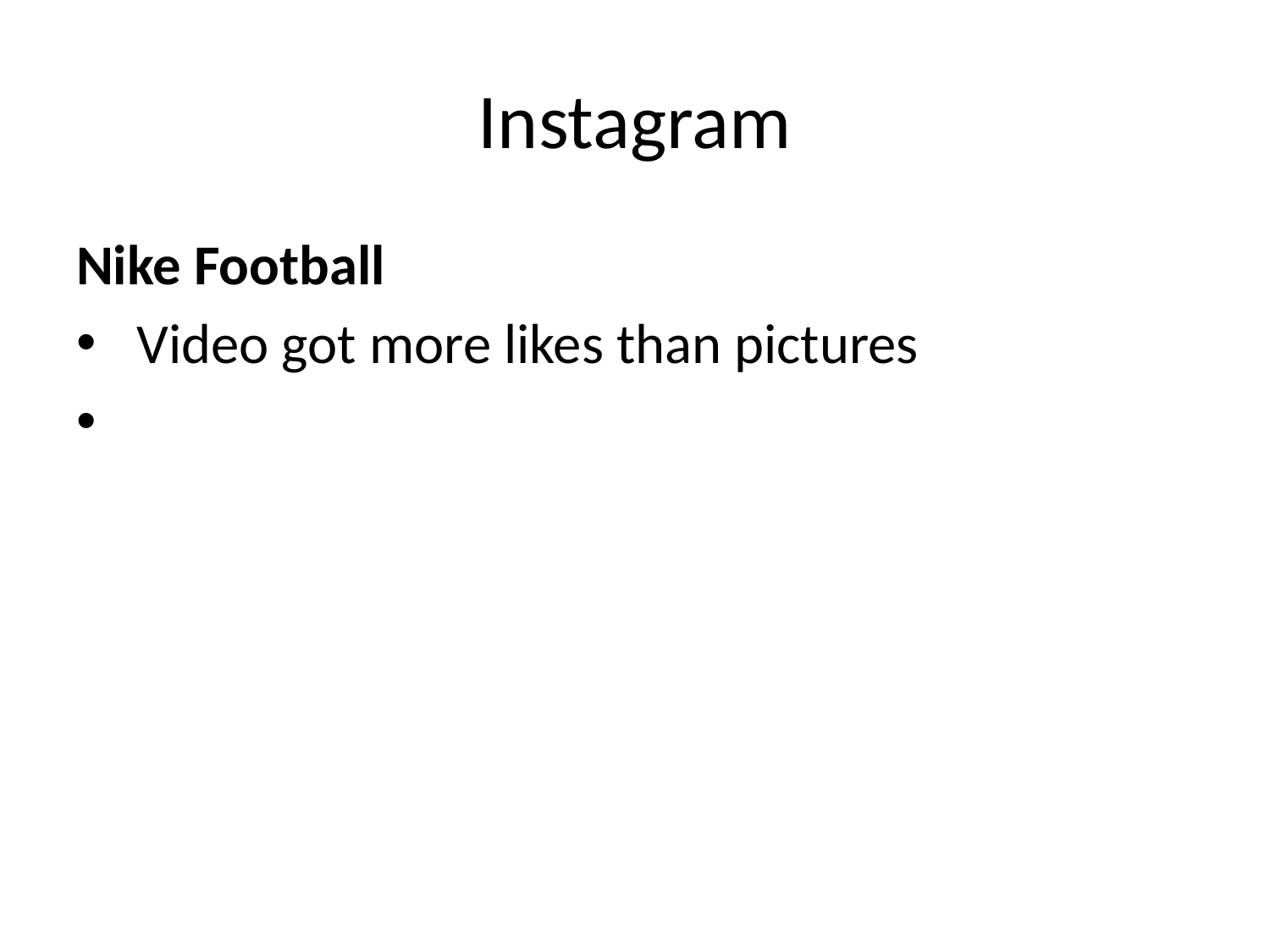

# Instagram
Nike Football
 Video got more likes than pictures